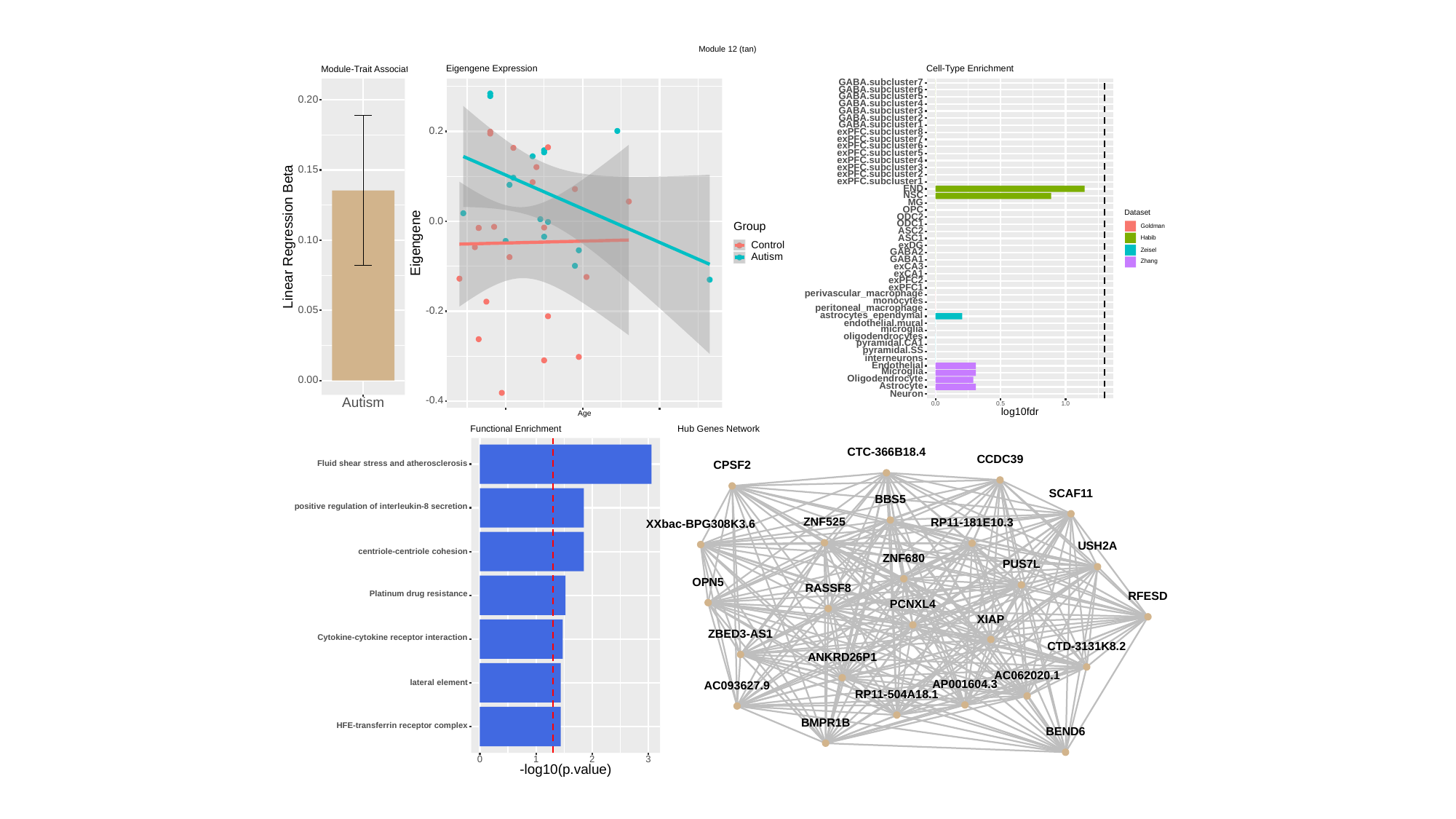

Module 12 (tan)

Cell-Type Enrichment
Eigengene Expression
Module-Trait Association

GABA.subcluster7

GABA.subcluster6

GABA.subcluster5

0.20

GABA.subcluster4

GABA.subcluster3

GABA.subcluster2

GABA.subcluster1

0.2

exPFC.subcluster8

exPFC.subcluster7

exPFC.subcluster6

exPFC.subcluster5

exPFC.subcluster4

exPFC.subcluster3

0.15

exPFC.subcluster2

exPFC.subcluster1

END

NSC

MG

OPC

Dataset

ODC2

0.0

ODC1

Group
Goldman

ASC2

Linear Regression Beta

ASC1

Habib
0.10
Eigengene

Control
exDG

Zeisel
GABA2

Autism

GABA1

Zhang

exCA3

exCA1

exPFC2

exPFC1

perivascular_macrophage

monocytes

peritoneal_macrophage

0.05
-0.2

astrocytes_ependymal

endothelial.mural

microglia

oligodendrocytes

pyramidal.CA1

pyramidal.SS

interneurons

Endothelial

Microglia

Oligodendrocyte
0.00

Astrocyte

Neuron

-0.4
Autism

0.0
0.5
1.0
log10fdr

Age

Hub Genes Network
Functional Enrichment

CTC-366B18.4
CCDC39
Fluid shear stress and atherosclerosis
CPSF2

SCAF11
BBS5
positive regulation of interleukin-8 secretion

ZNF525
RP11-181E10.3

XXbac-BPG308K3.6

USH2A

centriole-centriole cohesion

ZNF680
PUS7L

OPN5

RASSF8

Platinum drug resistance
RFESD

PCNXL4

XIAP

ZBED3-AS1
Cytokine-cytokine receptor interaction

CTD-3131K8.2

ANKRD26P1

AC062020.1

lateral element
AP001604.3
AC093627.9

RP11-504A18.1

BMPR1B
HFE-transferrin receptor complex

BEND6

0
3
1
2
-log10(p.value)